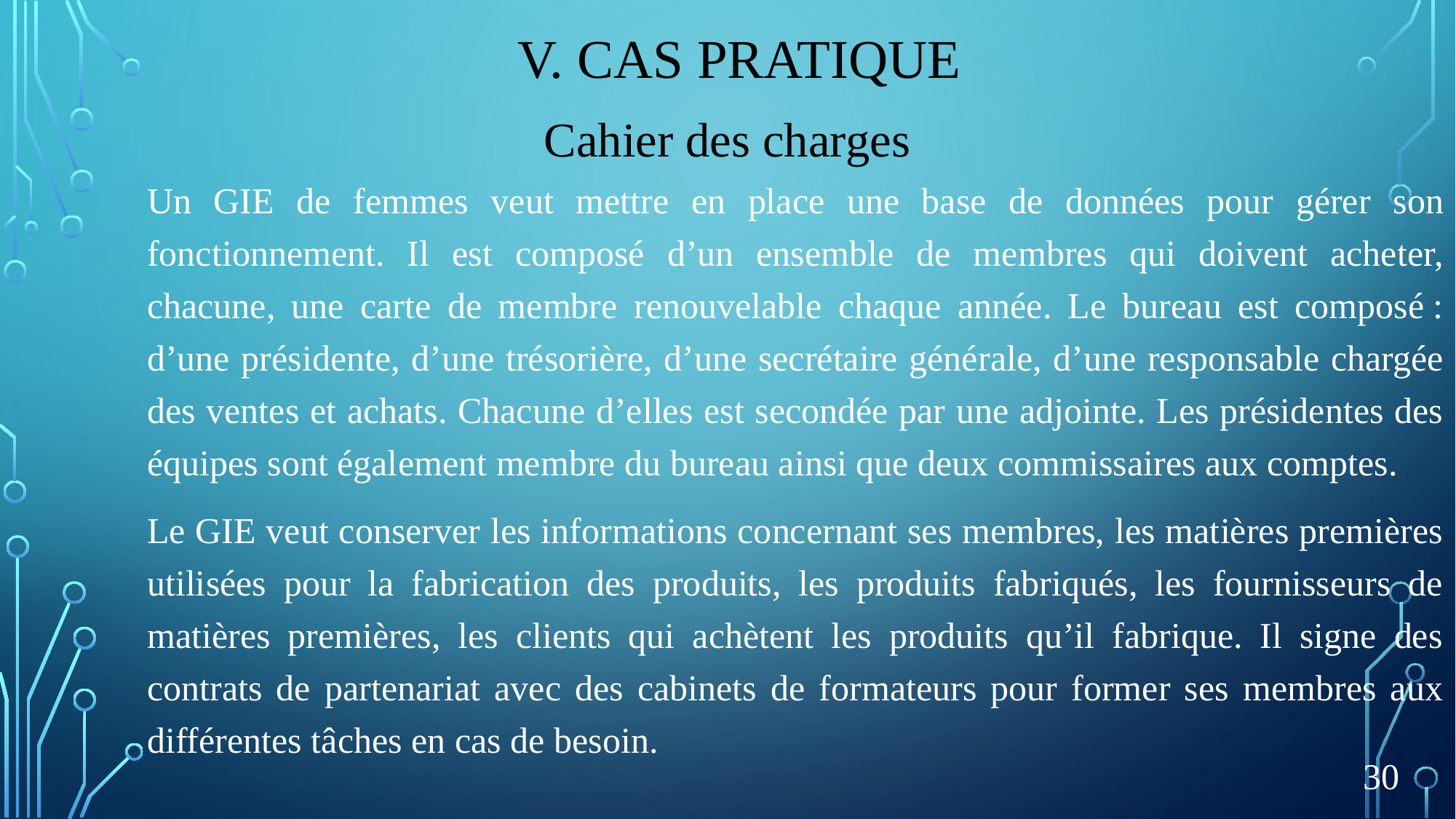

# V. Cas pratique
Cahier des charges
Un GIE de femmes veut mettre en place une base de données pour gérer son fonctionnement. Il est composé d’un ensemble de membres qui doivent acheter, chacune, une carte de membre renouvelable chaque année. Le bureau est composé : d’une présidente, d’une trésorière, d’une secrétaire générale, d’une responsable chargée des ventes et achats. Chacune d’elles est secondée par une adjointe. Les présidentes des équipes sont également membre du bureau ainsi que deux commissaires aux comptes.
Le GIE veut conserver les informations concernant ses membres, les matières premières utilisées pour la fabrication des produits, les produits fabriqués, les fournisseurs de matières premières, les clients qui achètent les produits qu’il fabrique. Il signe des contrats de partenariat avec des cabinets de formateurs pour former ses membres aux différentes tâches en cas de besoin.
30